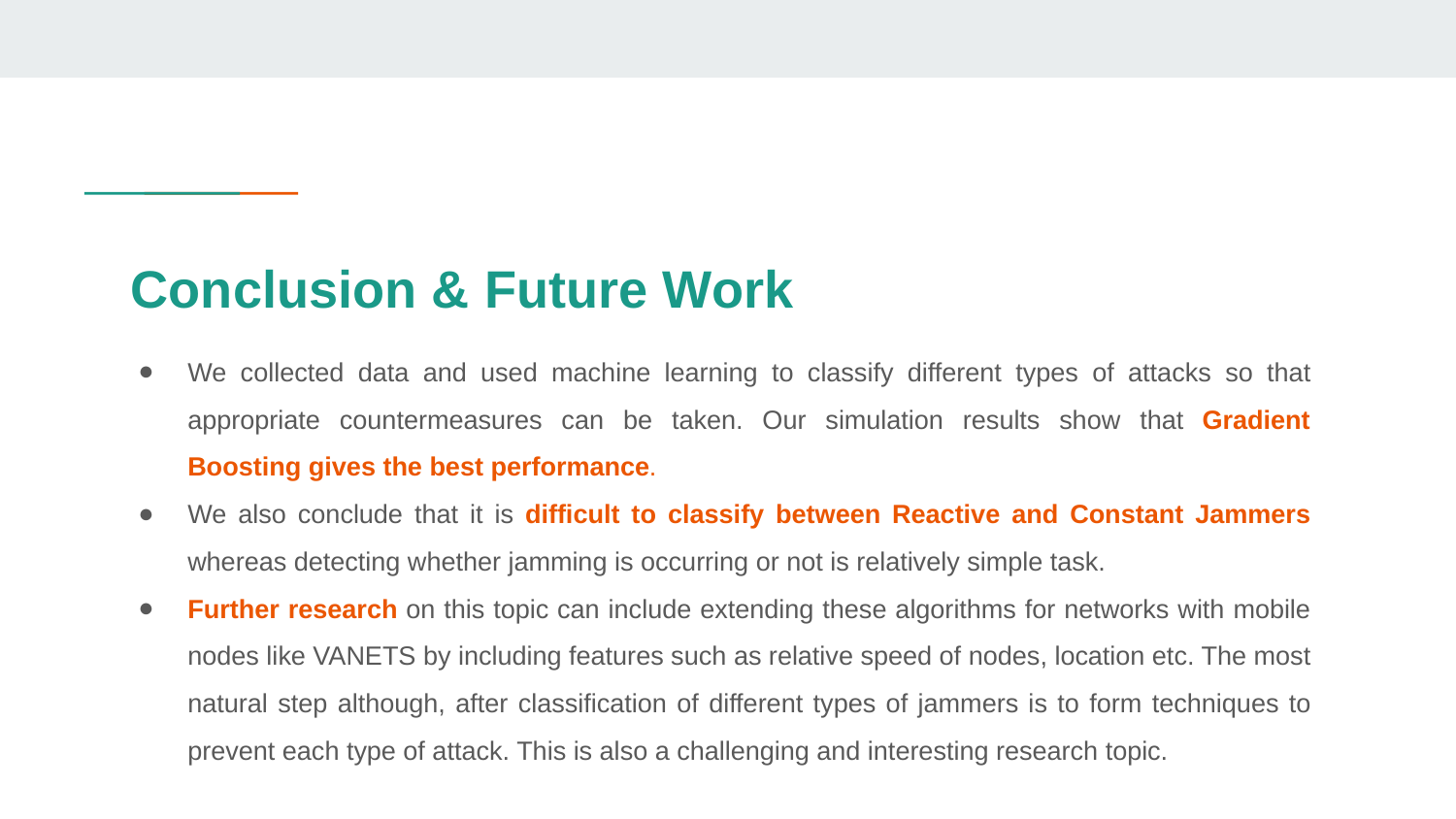

# Conclusion & Future Work
We collected data and used machine learning to classify different types of attacks so that appropriate countermeasures can be taken. Our simulation results show that Gradient Boosting gives the best performance.
We also conclude that it is difficult to classify between Reactive and Constant Jammers whereas detecting whether jamming is occurring or not is relatively simple task.
Further research on this topic can include extending these algorithms for networks with mobile nodes like VANETS by including features such as relative speed of nodes, location etc. The most natural step although, after classification of different types of jammers is to form techniques to prevent each type of attack. This is also a challenging and interesting research topic.